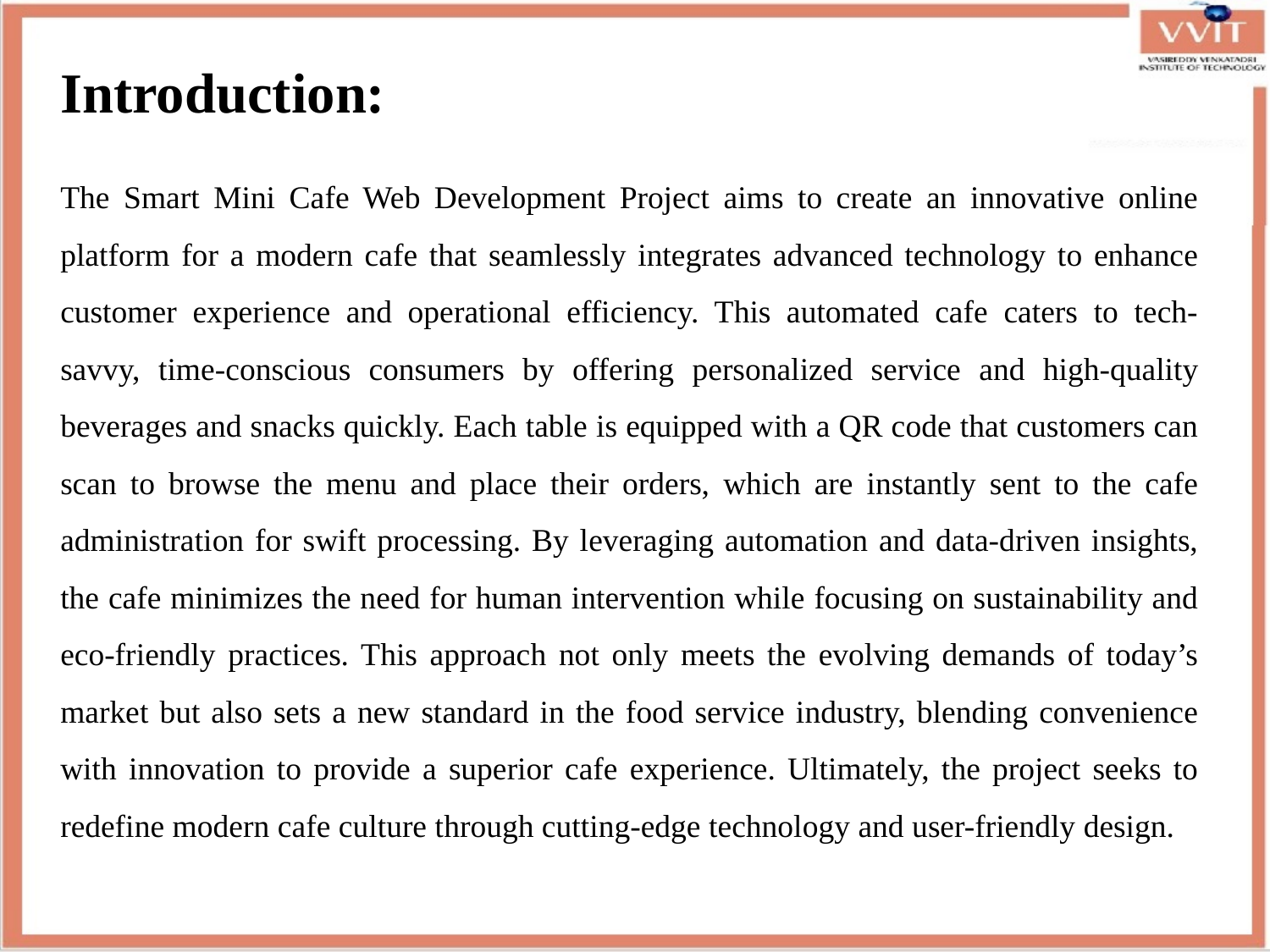

# Introduction:
The Smart Mini Cafe Web Development Project aims to create an innovative online platform for a modern cafe that seamlessly integrates advanced technology to enhance customer experience and operational efficiency. This automated cafe caters to tech-savvy, time-conscious consumers by offering personalized service and high-quality beverages and snacks quickly. Each table is equipped with a QR code that customers can scan to browse the menu and place their orders, which are instantly sent to the cafe administration for swift processing. By leveraging automation and data-driven insights, the cafe minimizes the need for human intervention while focusing on sustainability and eco-friendly practices. This approach not only meets the evolving demands of today’s market but also sets a new standard in the food service industry, blending convenience with innovation to provide a superior cafe experience. Ultimately, the project seeks to redefine modern cafe culture through cutting-edge technology and user-friendly design.